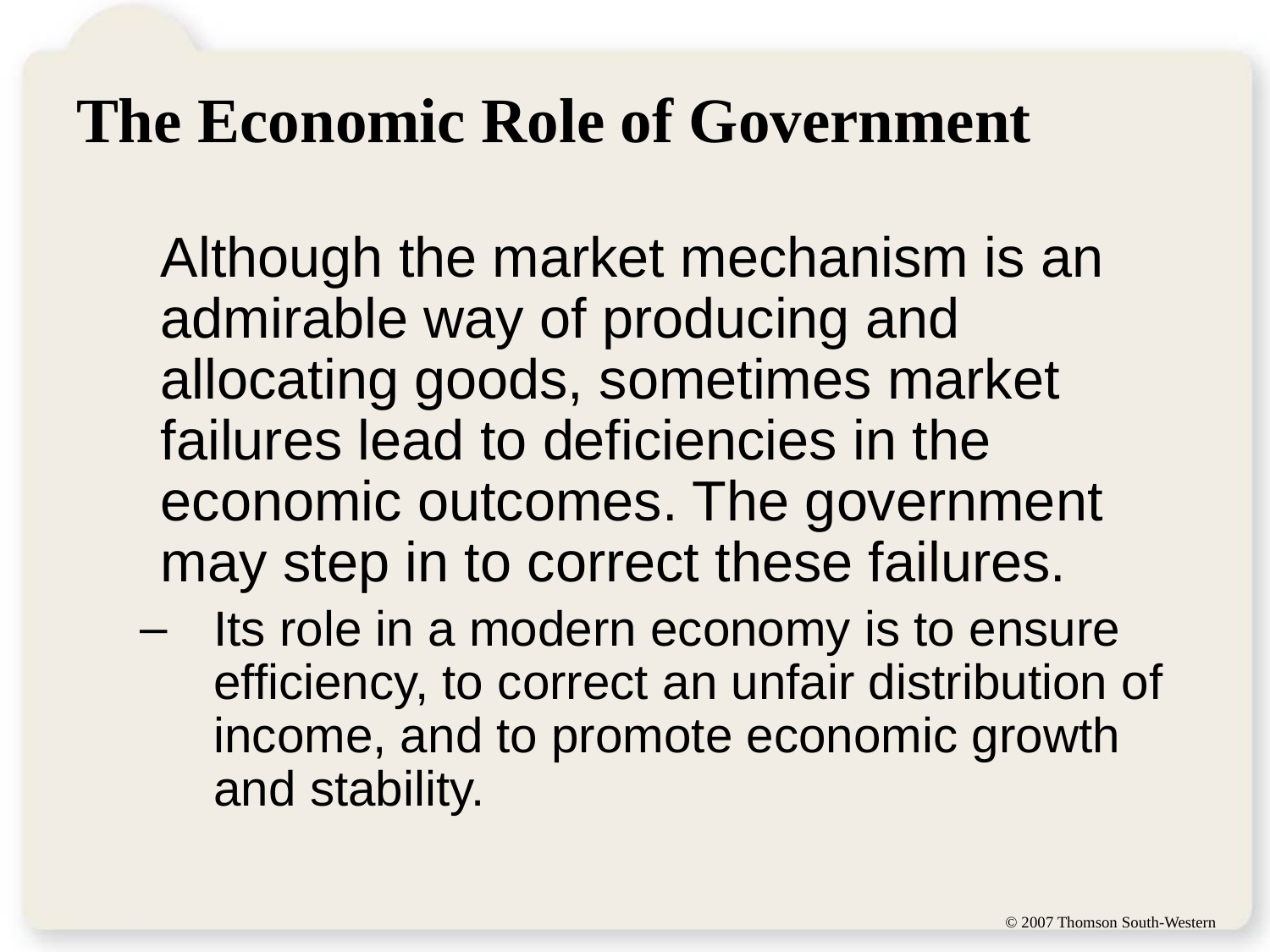

# The Economic Role of Government
	Although the market mechanism is an admirable way of producing and allocating goods, sometimes market failures lead to deficiencies in the economic outcomes. The government may step in to correct these failures.
Its role in a modern economy is to ensure efficiency, to correct an unfair distribution of income, and to promote economic growth and stability.